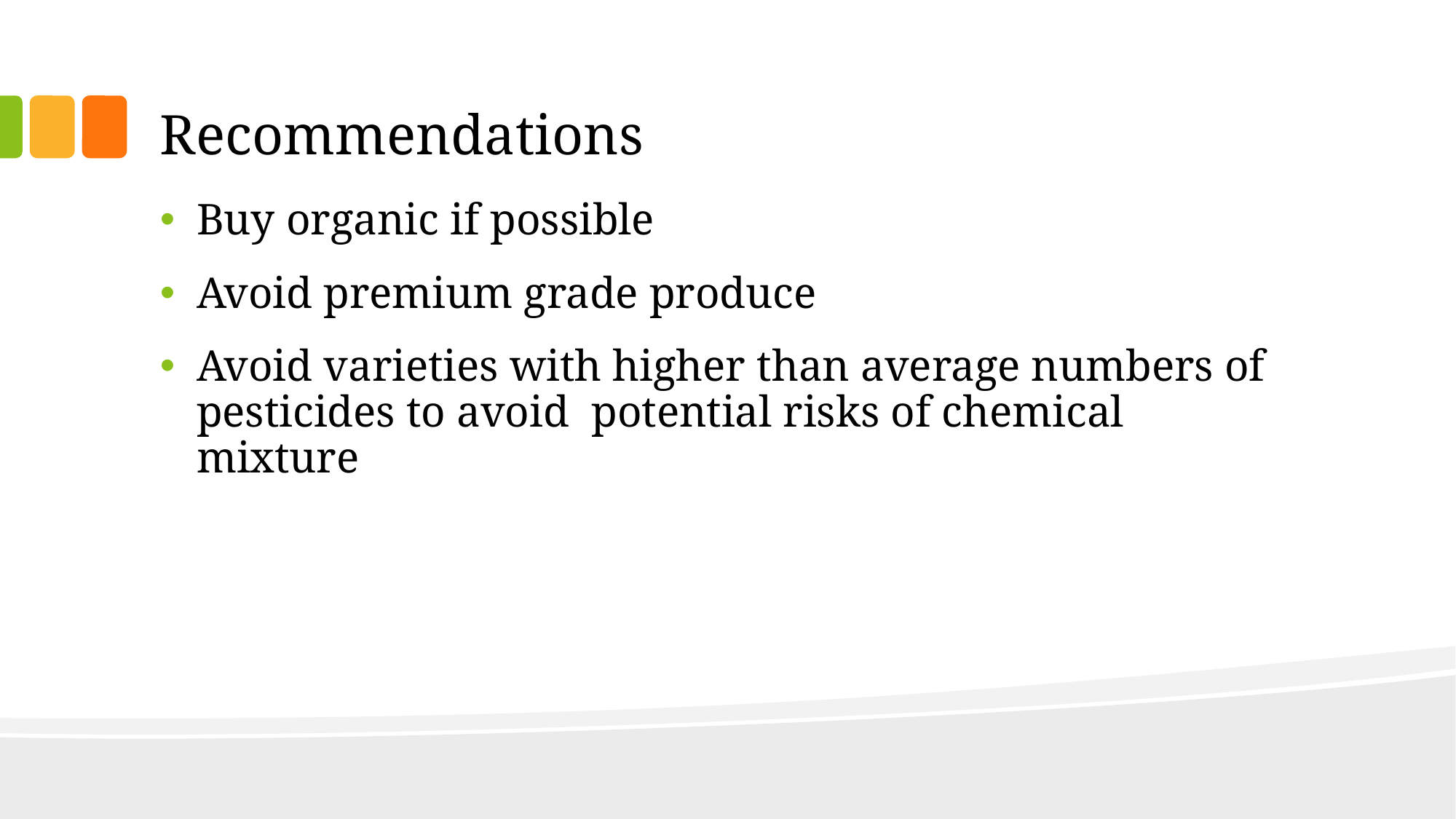

# Recommendations
Buy organic if possible
Avoid premium grade produce
Avoid varieties with higher than average numbers of pesticides to avoid  potential risks of chemical mixture